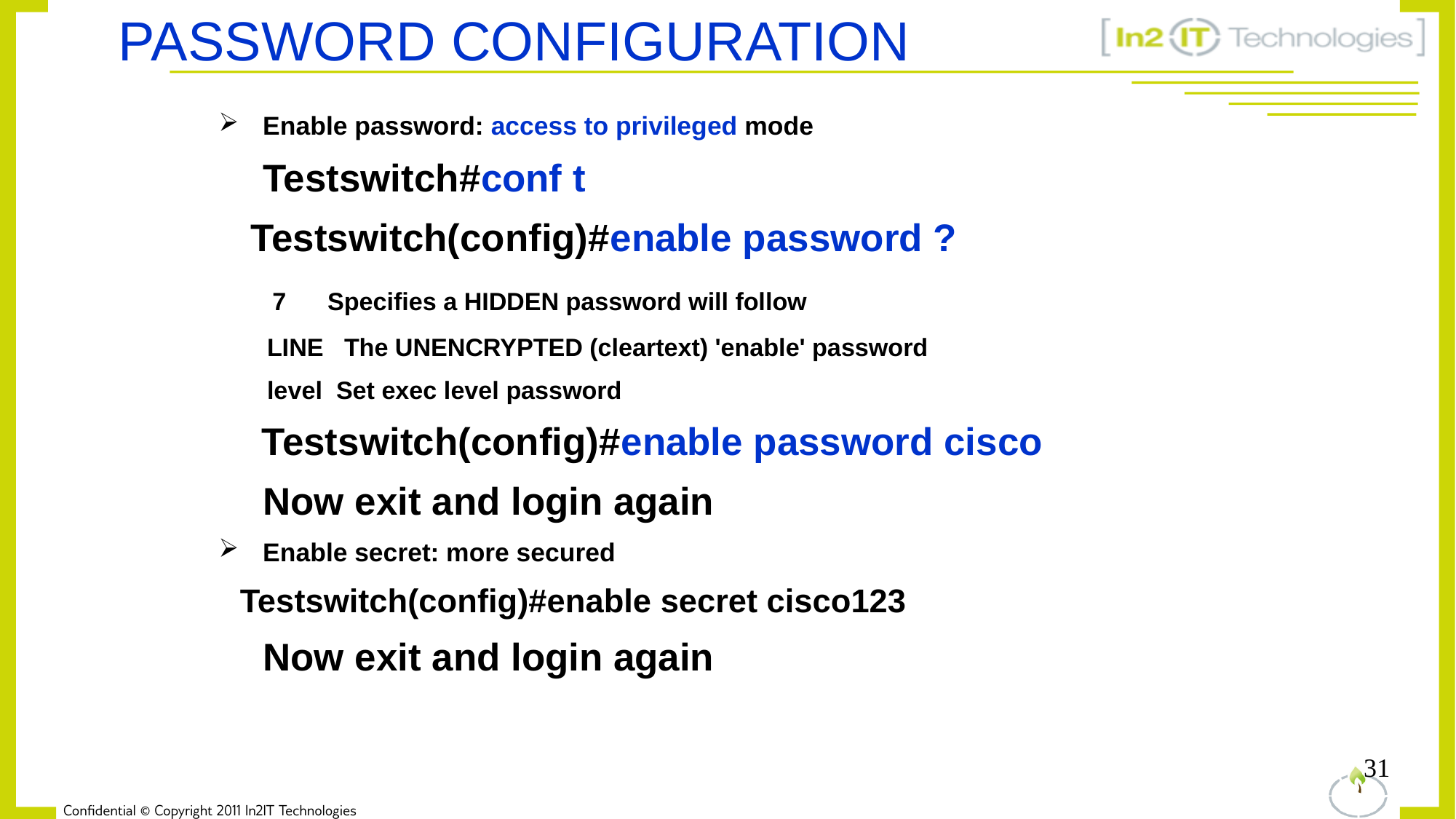

# Password configuration
Enable password: access to privileged mode
	Testswitch#conf t
   Testswitch(config)#enable password ?
     7      Specifies a HIDDEN password will follow
       LINE   The UNENCRYPTED (cleartext) 'enable' password
       level  Set exec level password
    Testswitch(config)#enable password cisco
	Now exit and login again
Enable secret: more secured
   Testswitch(config)#enable secret cisco123
	Now exit and login again
31